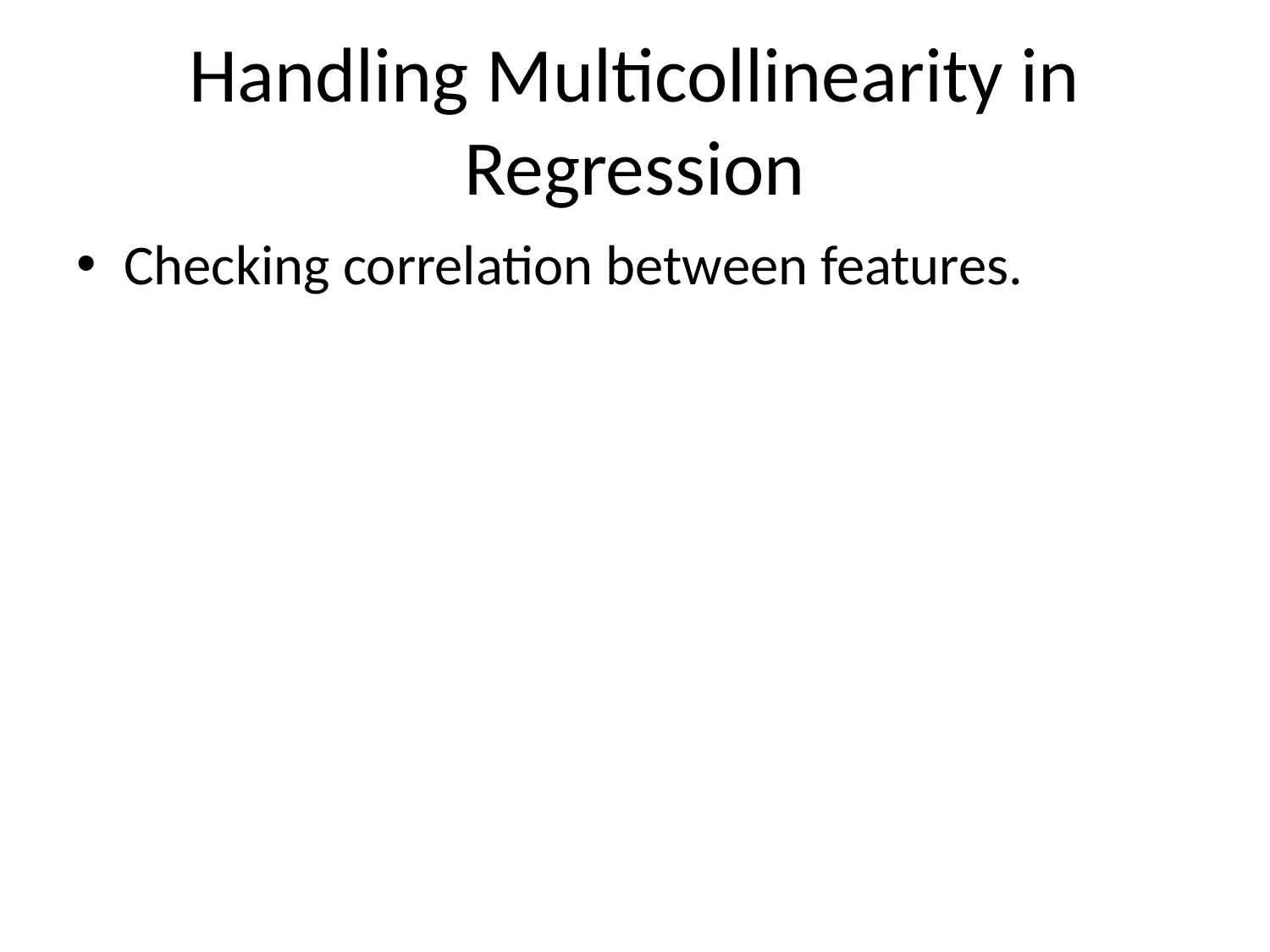

# Handling Multicollinearity in Regression
Checking correlation between features.